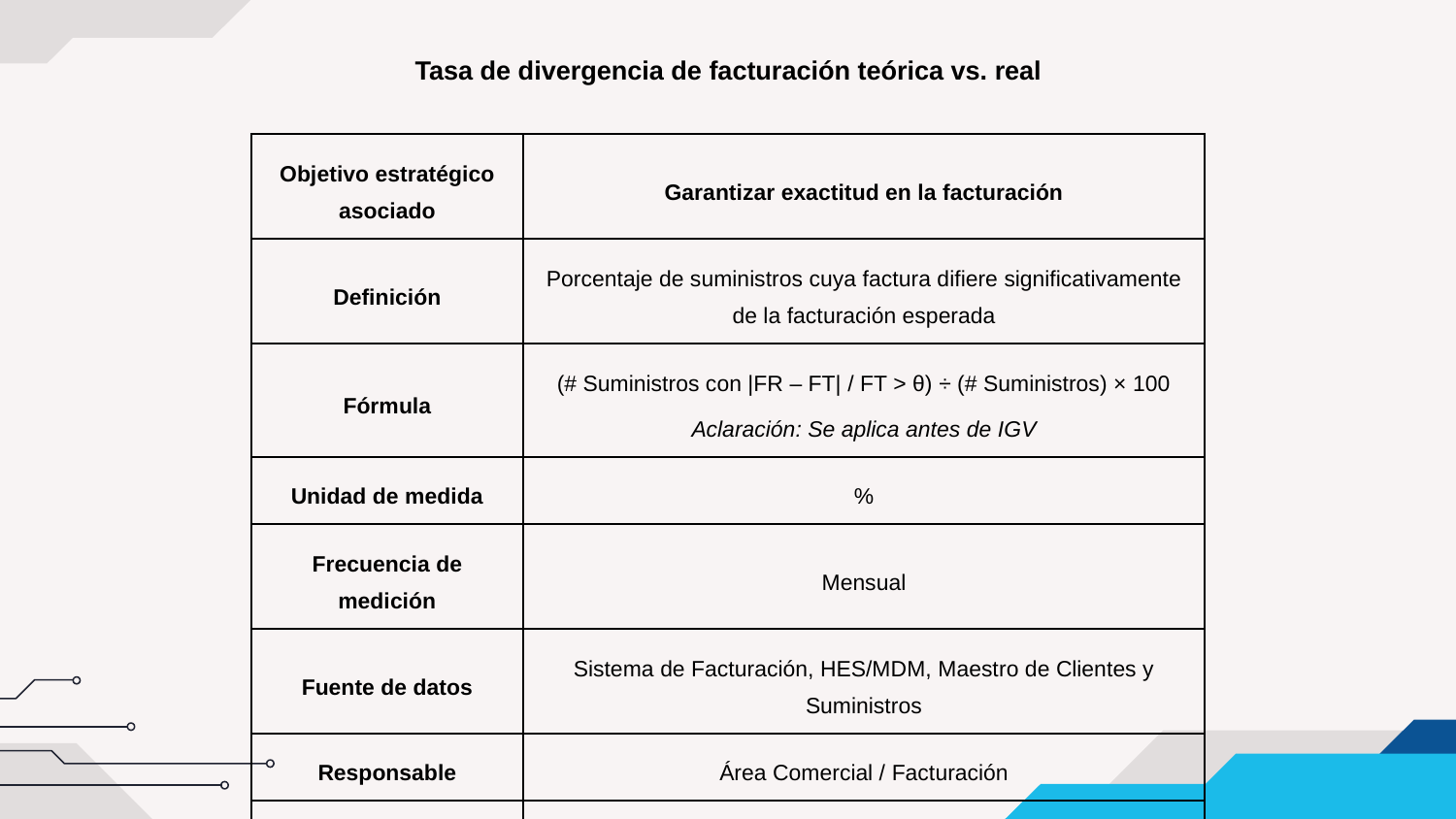

Tasa de divergencia de facturación teórica vs. real
| Objetivo estratégico asociado | Garantizar exactitud en la facturación |
| --- | --- |
| Definición | Porcentaje de suministros cuya factura difiere significativamente de la facturación esperada |
| Fórmula | (# Suministros con |FR – FT| / FT > θ) ÷ (# Suministros) × 100 Aclaración: Se aplica antes de IGV |
| Unidad de medida | % |
| Frecuencia de medición | Mensual |
| Fuente de datos | Sistema de Facturación, HES/MDM, Maestro de Clientes y Suministros |
| Responsable | Área Comercial / Facturación |
| Meta | ≤ 2% |
| Umbrales (semáforo) | Verde ≤ 2% | Amarillo 2–5% | Rojo > 5% |